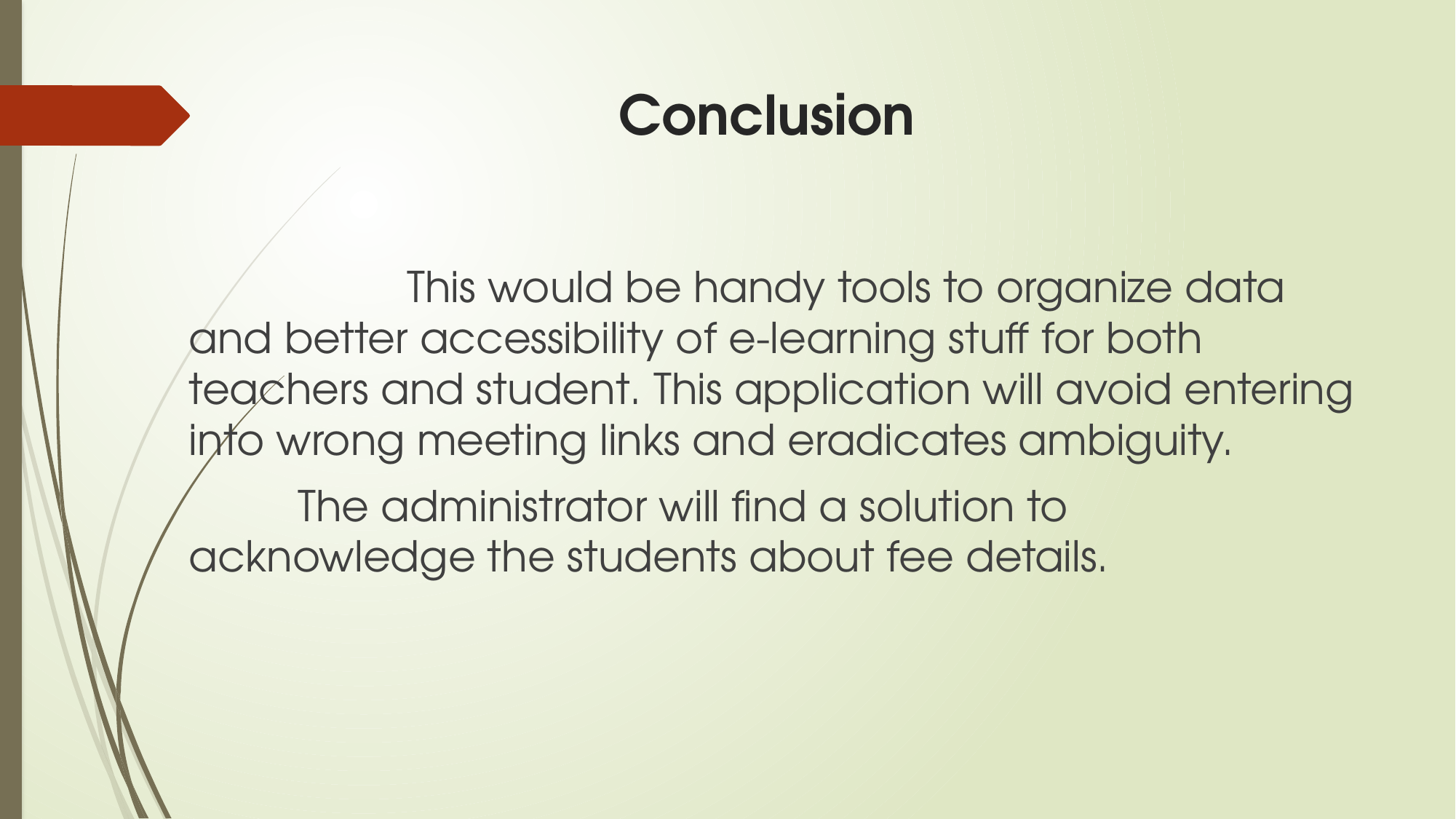

# Conclusion
		This would be handy tools to organize data and better accessibility of e-learning stuff for both teachers and student. This application will avoid entering into wrong meeting links and eradicates ambiguity.
	The administrator will find a solution to acknowledge the students about fee details.